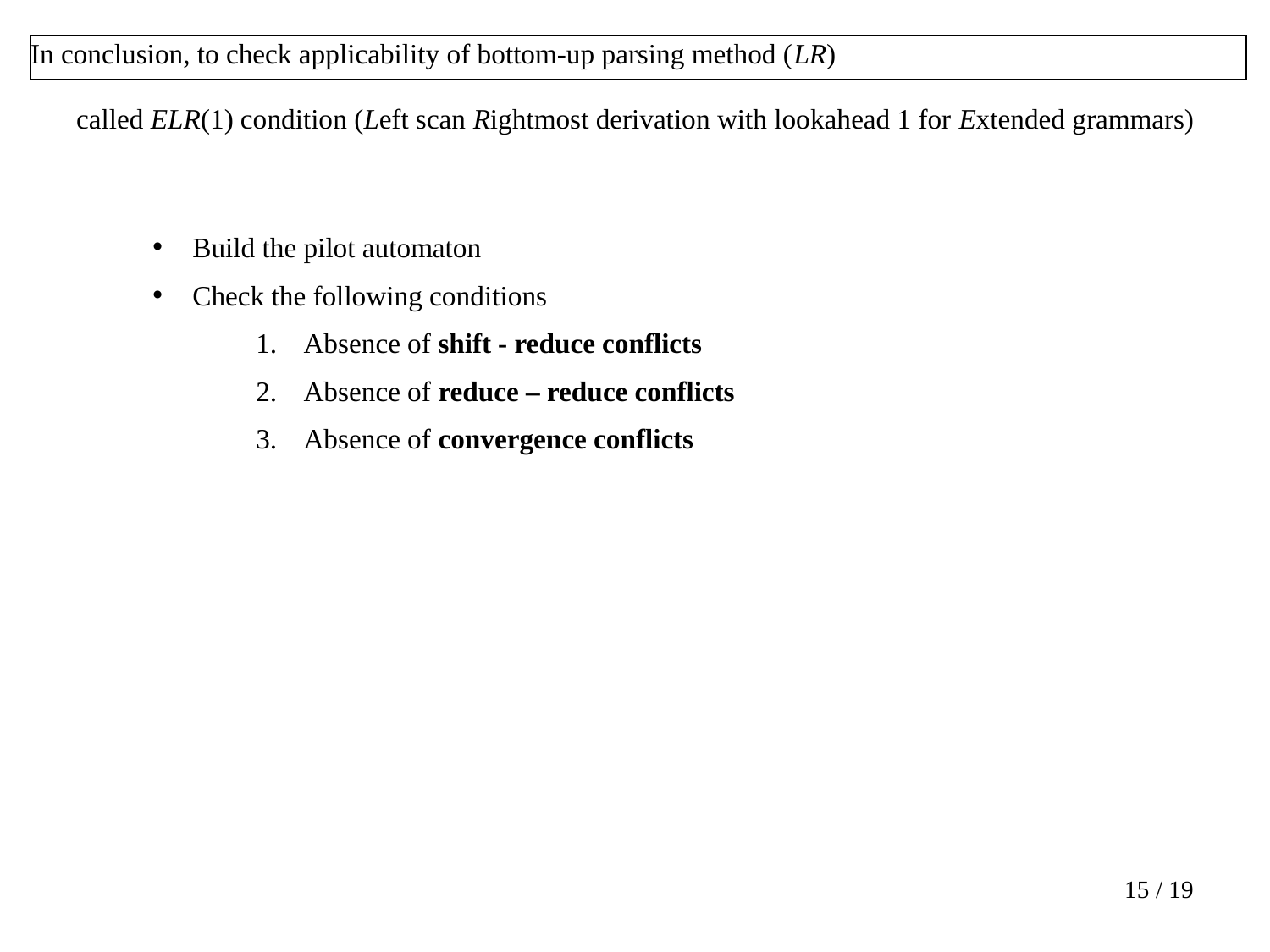

In conclusion, to check applicability of bottom-up parsing method (LR)
called ELR(1) condition (Left scan Rightmost derivation with lookahead 1 for Extended grammars)
Build the pilot automaton
Check the following conditions
Absence of shift - reduce conflicts
Absence of reduce – reduce conflicts
Absence of convergence conflicts
15 / 19